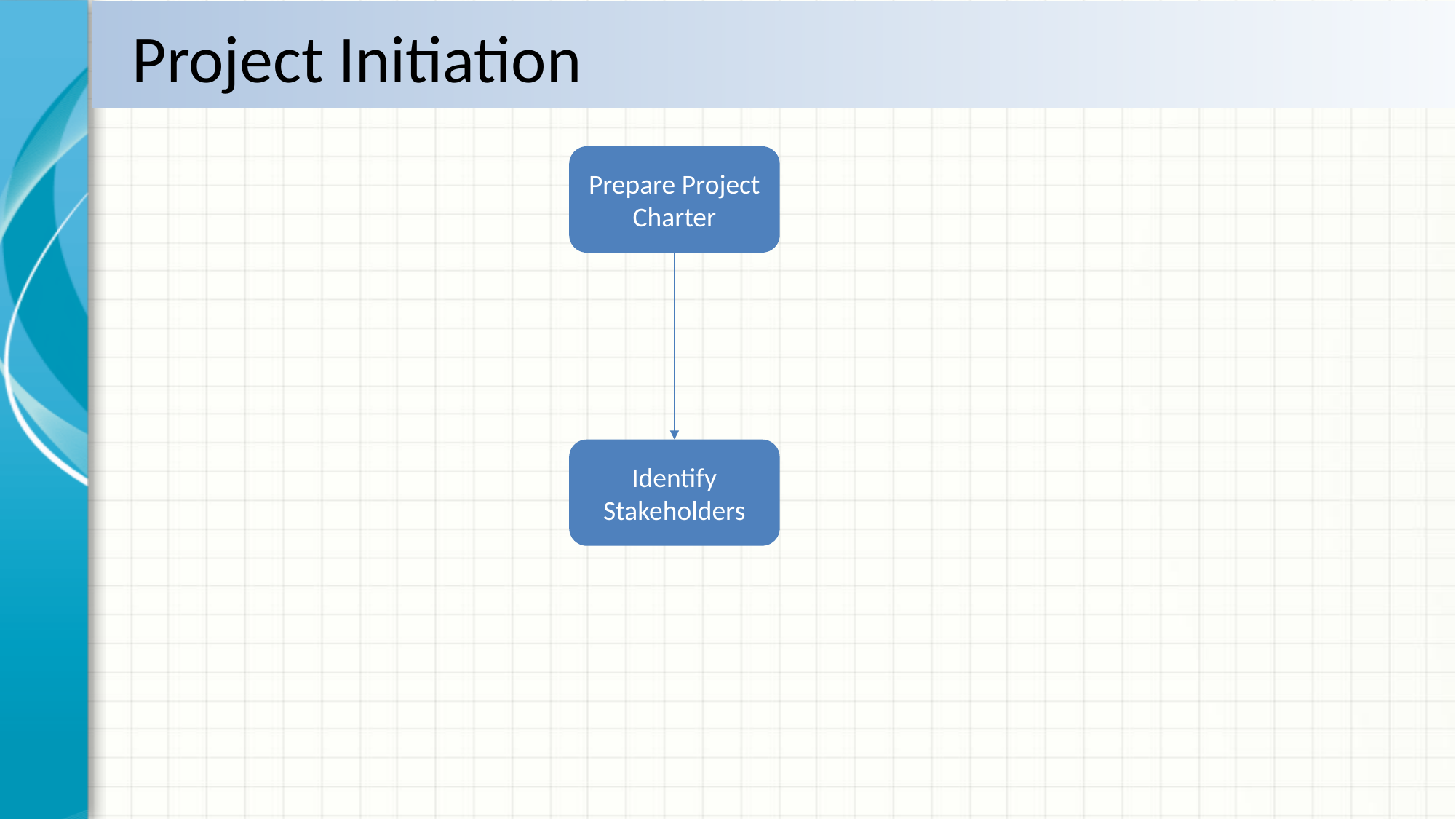

# Project Initiation
Prepare Project Charter
Identify Stakeholders